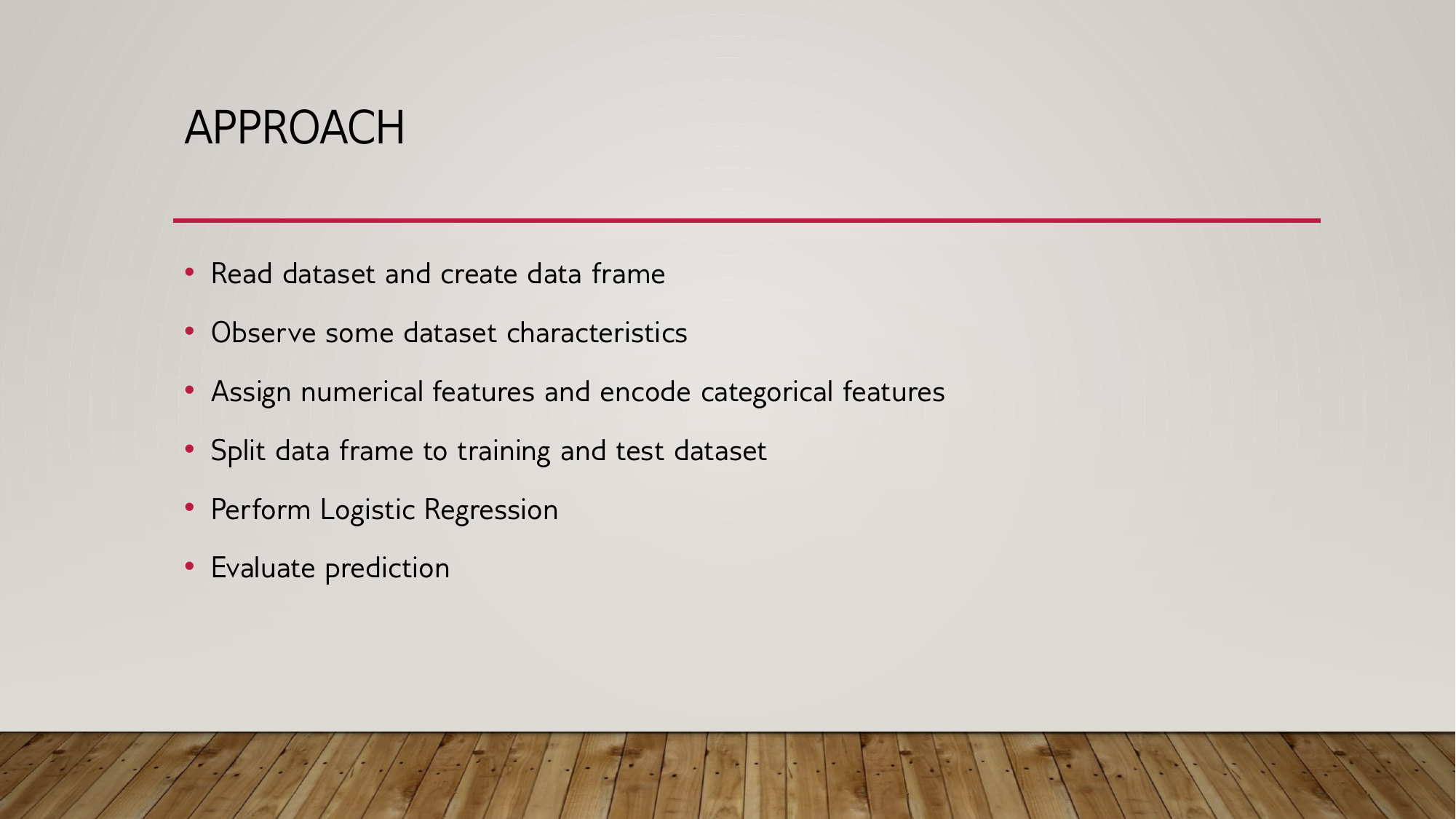

# Approach
Read dataset and create data frame
Observe some dataset characteristics
Assign numerical features and encode categorical features
Split data frame to training and test dataset
Perform Logistic Regression
Evaluate prediction